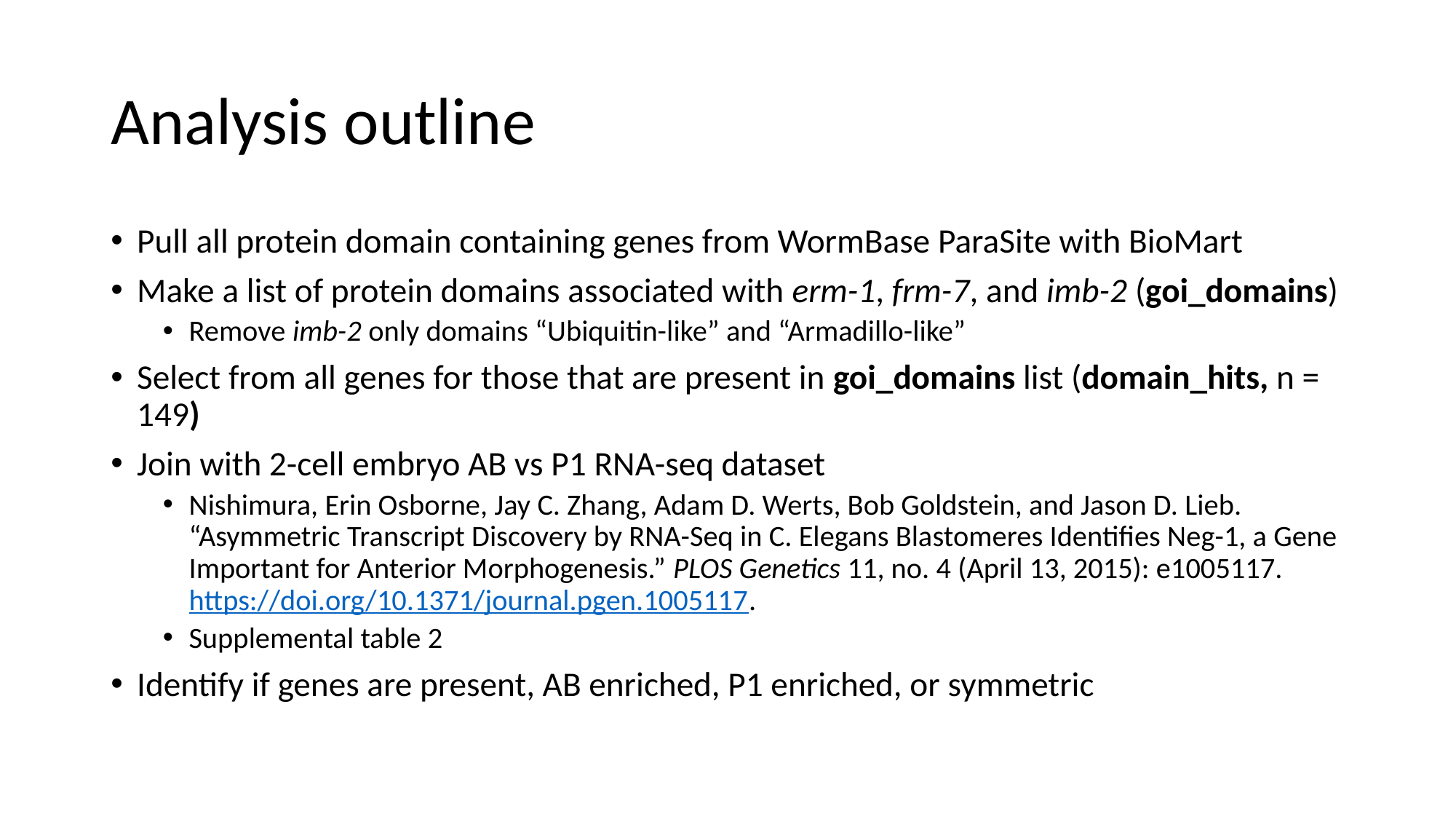

# Analysis outline
Pull all protein domain containing genes from WormBase ParaSite with BioMart
Make a list of protein domains associated with erm-1, frm-7, and imb-2 (goi_domains)
Remove imb-2 only domains “Ubiquitin-like” and “Armadillo-like”
Select from all genes for those that are present in goi_domains list (domain_hits, n = 149)
Join with 2-cell embryo AB vs P1 RNA-seq dataset
Nishimura, Erin Osborne, Jay C. Zhang, Adam D. Werts, Bob Goldstein, and Jason D. Lieb. “Asymmetric Transcript Discovery by RNA-Seq in C. Elegans Blastomeres Identifies Neg-1, a Gene Important for Anterior Morphogenesis.” PLOS Genetics 11, no. 4 (April 13, 2015): e1005117. https://doi.org/10.1371/journal.pgen.1005117.
Supplemental table 2
Identify if genes are present, AB enriched, P1 enriched, or symmetric